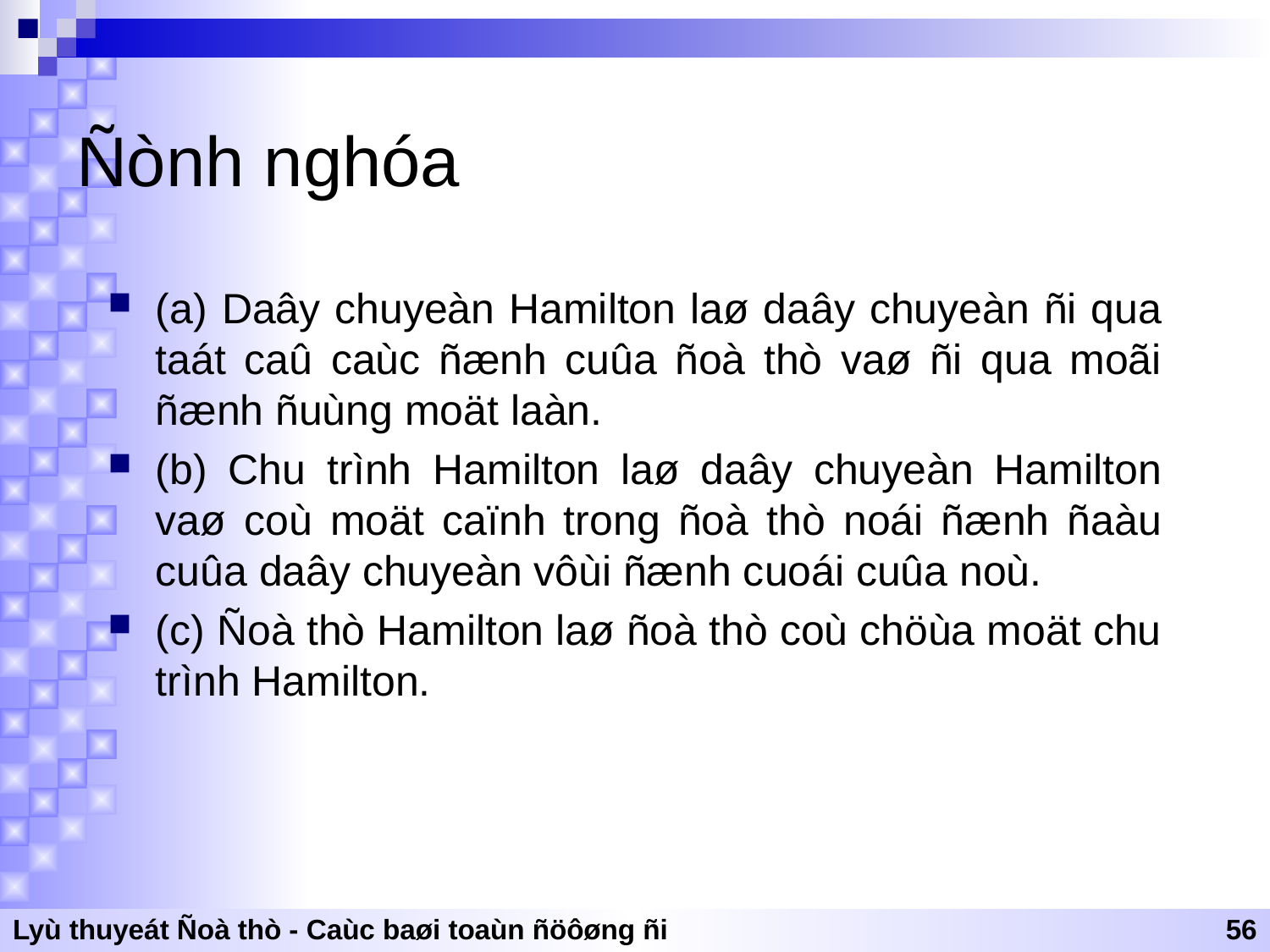

# Ñònh nghóa
(a) Daây chuyeàn Hamilton laø daây chuyeàn ñi qua taát caû caùc ñænh cuûa ñoà thò vaø ñi qua moãi ñænh ñuùng moät laàn.
(b) Chu trình Hamilton laø daây chuyeàn Hamilton vaø coù moät caïnh trong ñoà thò noái ñænh ñaàu cuûa daây chuyeàn vôùi ñænh cuoái cuûa noù.
(c) Ñoà thò Hamilton laø ñoà thò coù chöùa moät chu trình Hamilton.
Lyù thuyeát Ñoà thò - Caùc baøi toaùn ñöôøng ñi
56